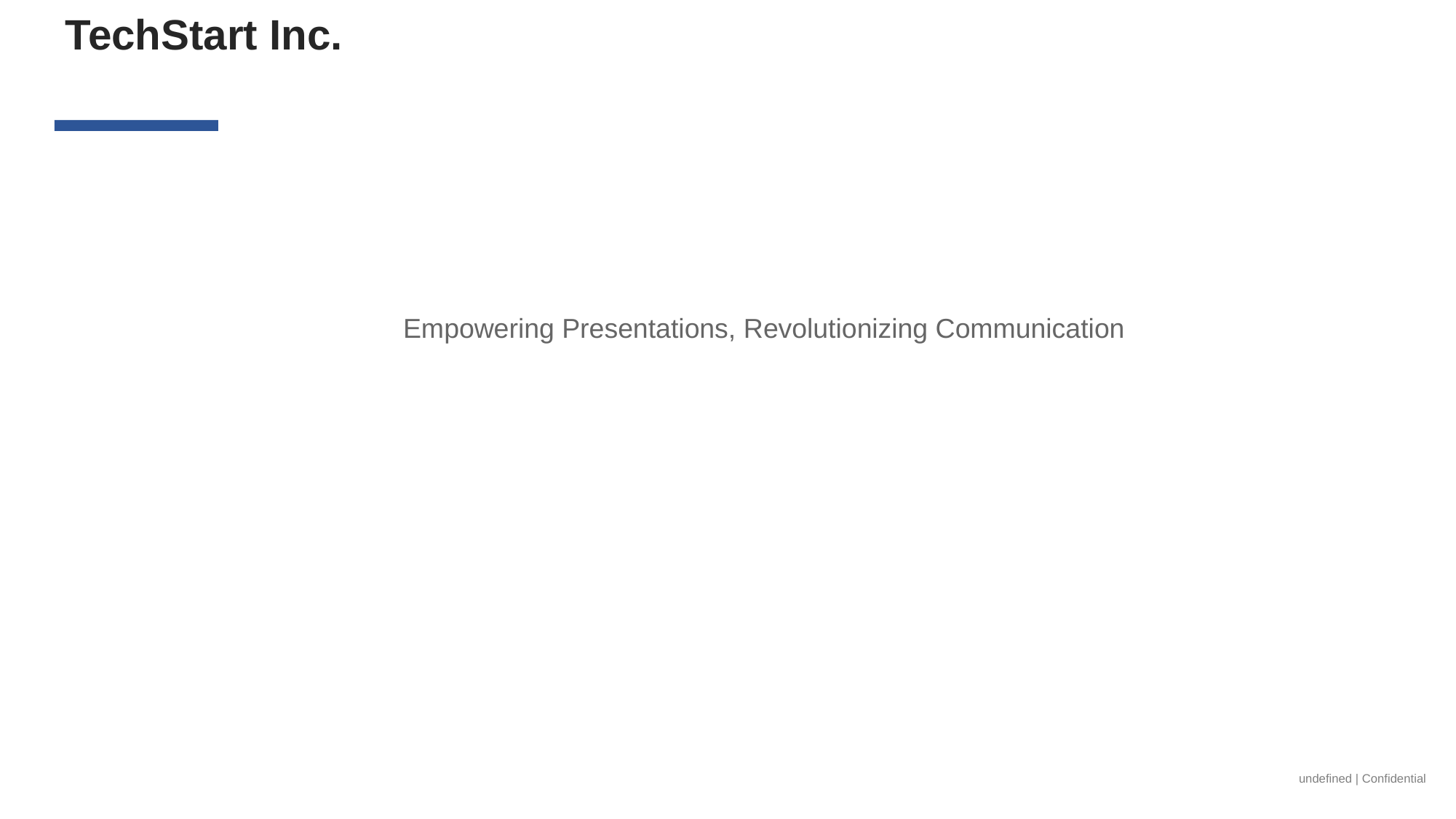

TechStart Inc.

Empowering Presentations, Revolutionizing Communication
undefined | Confidential